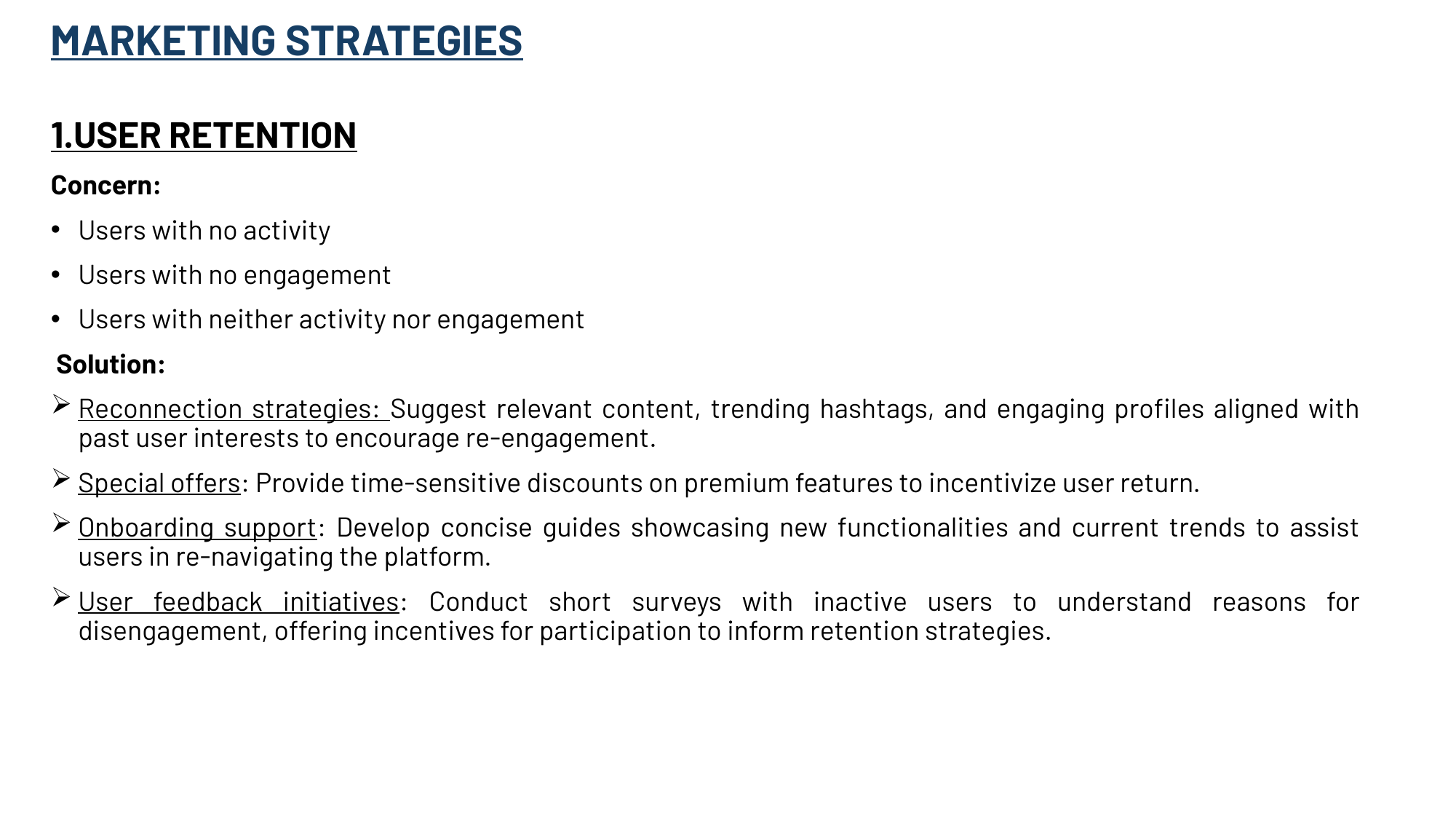

# MARKETING STRATEGIES
1.USER RETENTION
Concern:
Users with no activity
Users with no engagement
Users with neither activity nor engagement
 Solution:
Reconnection strategies: Suggest relevant content, trending hashtags, and engaging profiles aligned with past user interests to encourage re-engagement.
Special offers: Provide time-sensitive discounts on premium features to incentivize user return.
Onboarding support: Develop concise guides showcasing new functionalities and current trends to assist users in re-navigating the platform.
User feedback initiatives: Conduct short surveys with inactive users to understand reasons for disengagement, offering incentives for participation to inform retention strategies.